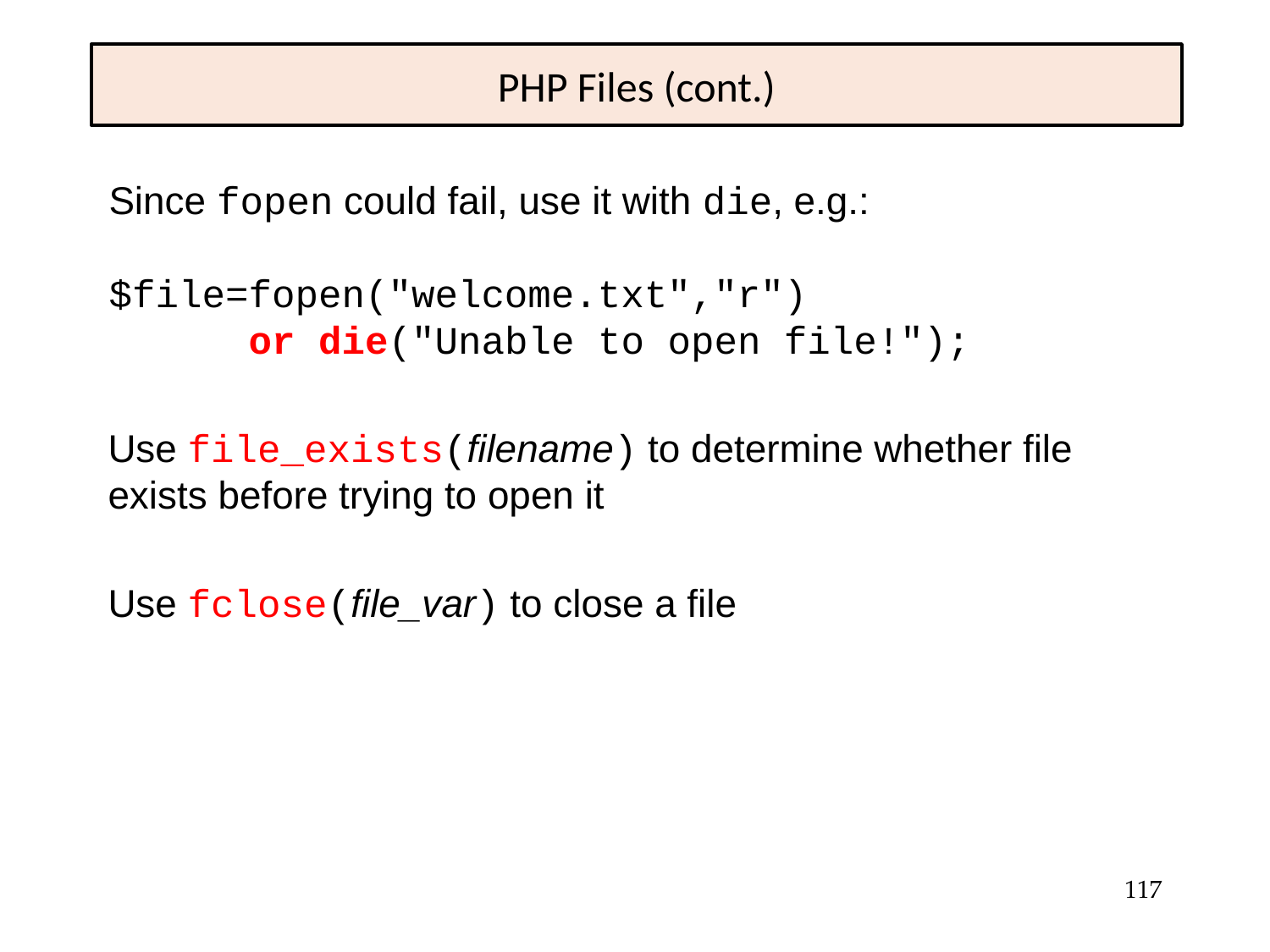

# PHP Files (cont.)
Since fopen could fail, use it with die, e.g.:

$file=fopen("welcome.txt","r")
      or die("Unable to open file!");

Use file_exists(filename) to determine whether file exists before trying to open it

Use fclose(file_var) to close a file

117